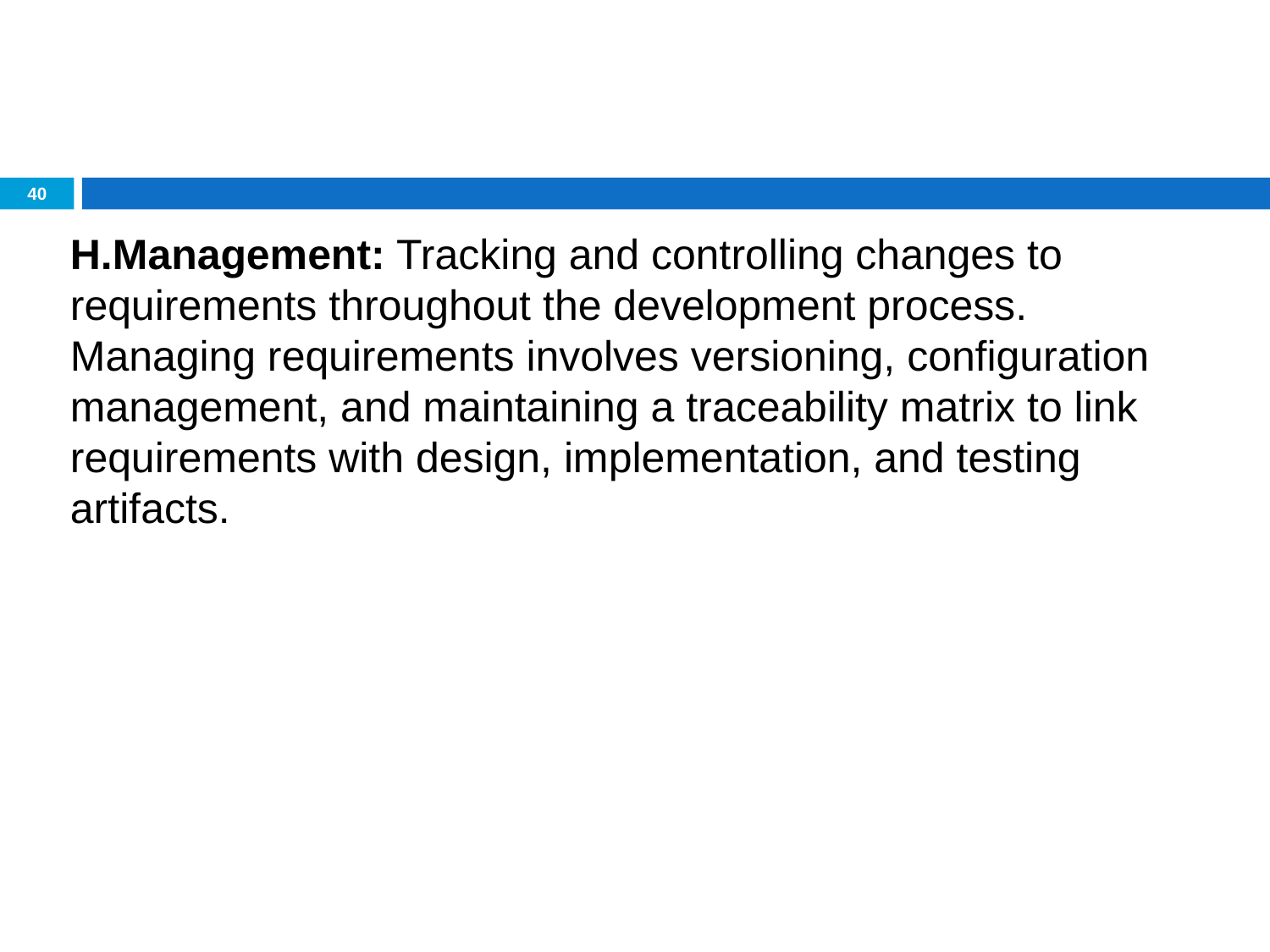

#
40
H.Management: Tracking and controlling changes to requirements throughout the development process. Managing requirements involves versioning, configuration management, and maintaining a traceability matrix to link requirements with design, implementation, and testing artifacts.